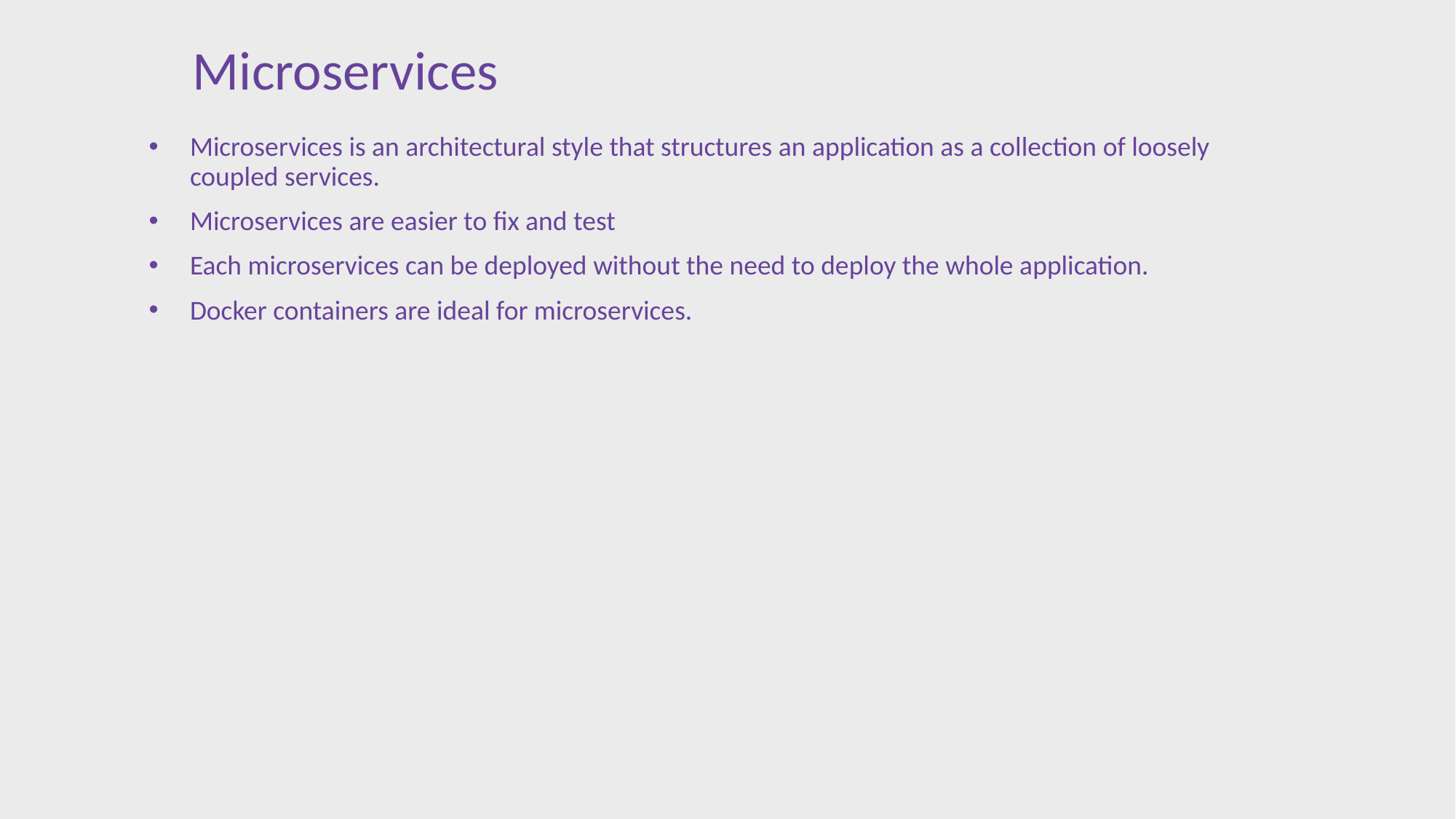

# Microservices
Microservices is an architectural style that structures an application as a collection of loosely coupled services.
Microservices are easier to fix and test
Each microservices can be deployed without the need to deploy the whole application.
Docker containers are ideal for microservices.